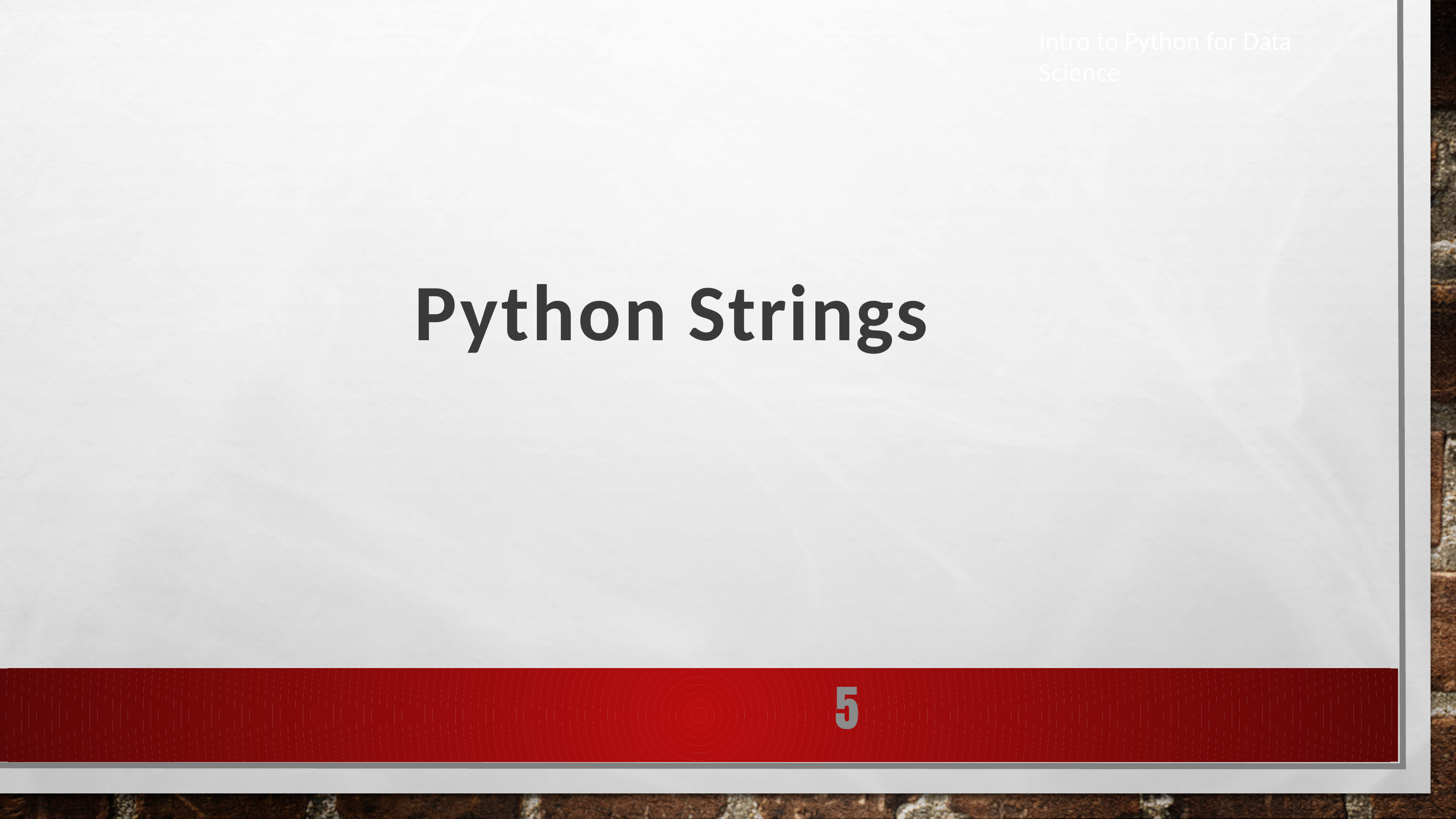

Intro to Python for Data Science
Python Strings
5